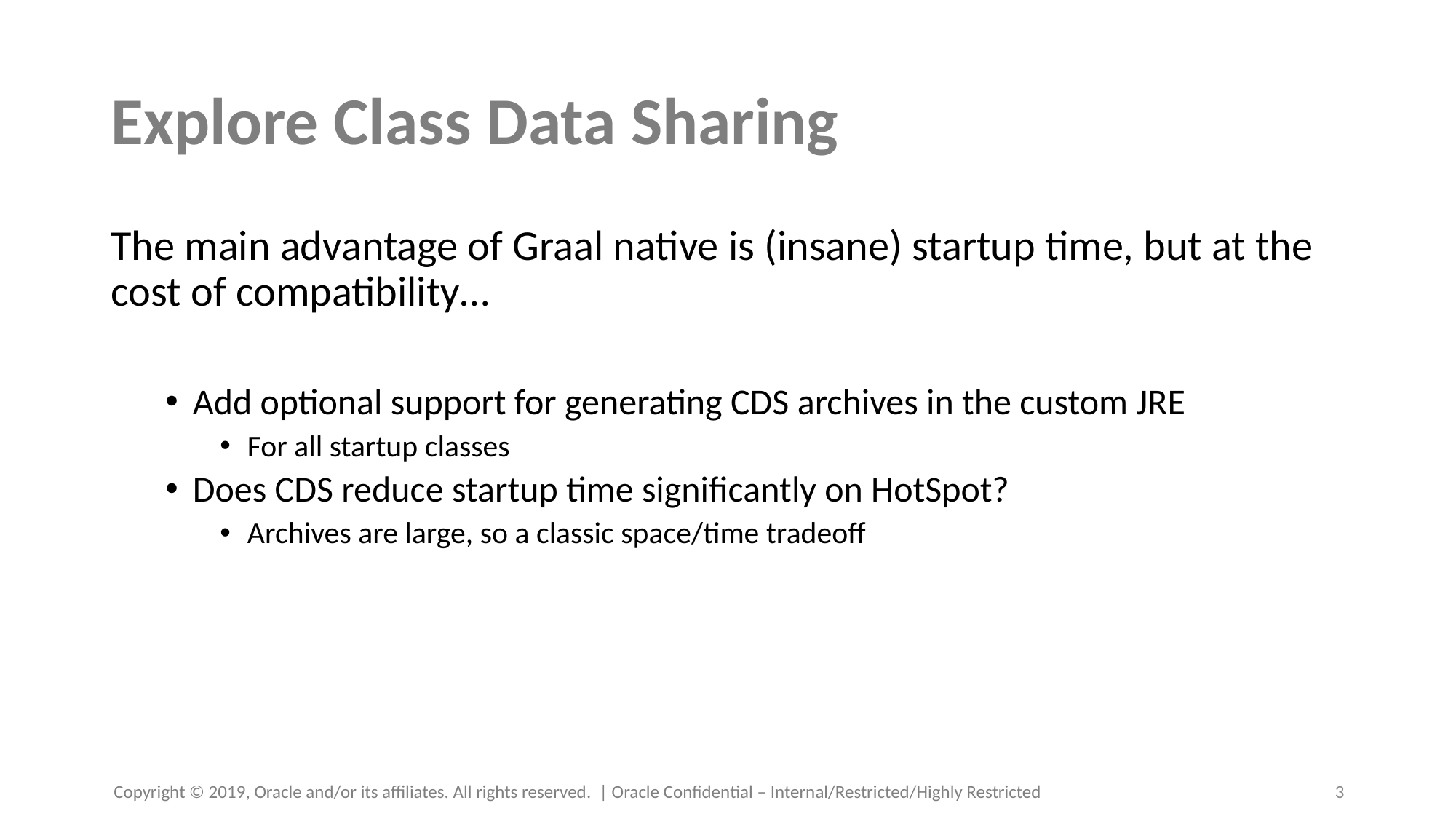

# Explore Class Data Sharing
The main advantage of Graal native is (insane) startup time, but at the cost of compatibility…

Add optional support for generating CDS archives in the custom JRE
For all startup classes
Does CDS reduce startup time significantly on HotSpot?
Archives are large, so a classic space/time tradeoff
3
Copyright © 2019, Oracle and/or its affiliates. All rights reserved.  | Oracle Confidential – Internal/Restricted/Highly Restricted